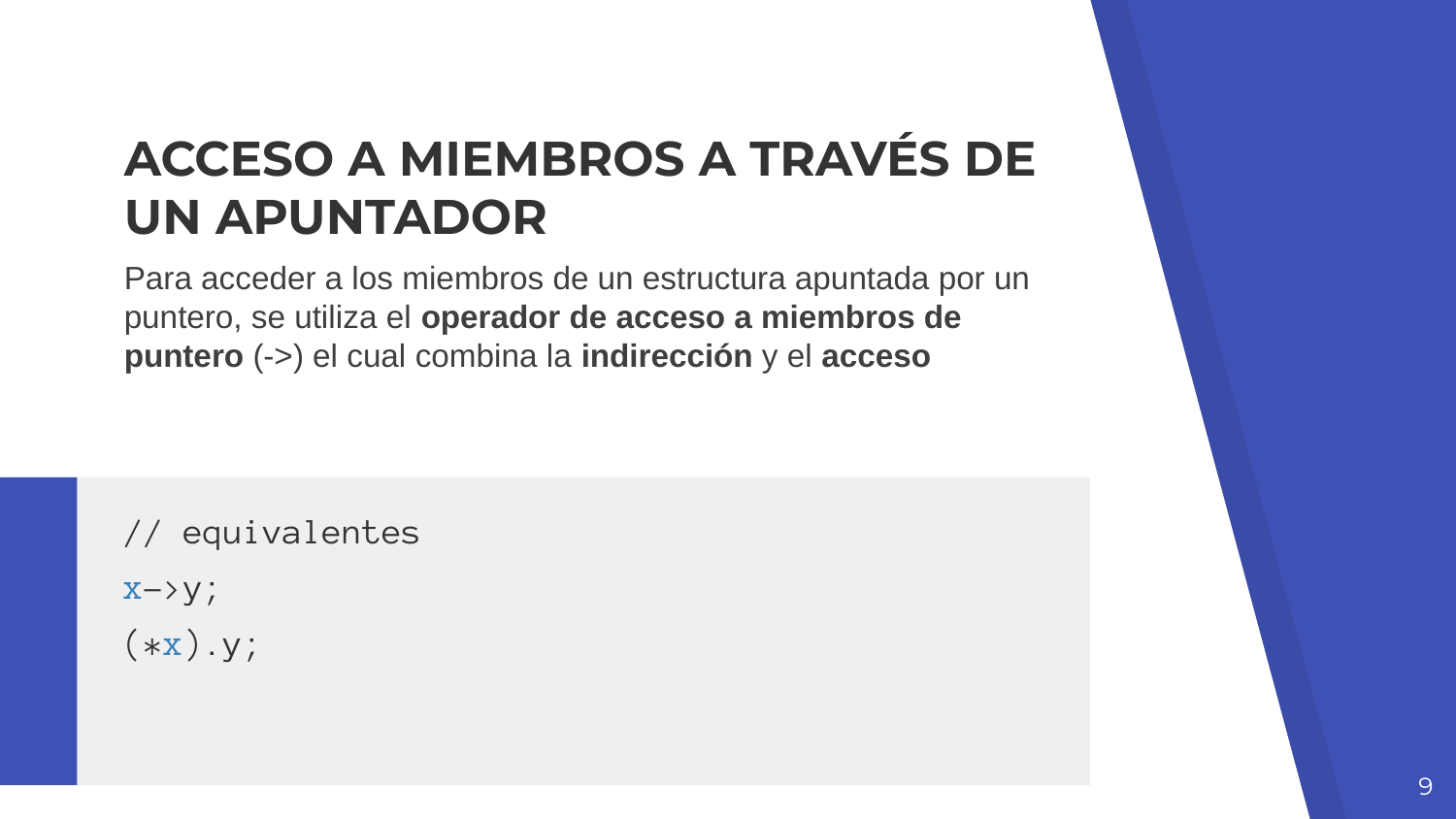

ACCESO A MIEMBROS A TRAVÉS DE UN APUNTADOR
Para acceder a los miembros de un estructura apuntada por un puntero, se utiliza el operador de acceso a miembros de puntero (->) el cual combina la indirección y el acceso

// equivalentes
x->y;
(*x).y;
9